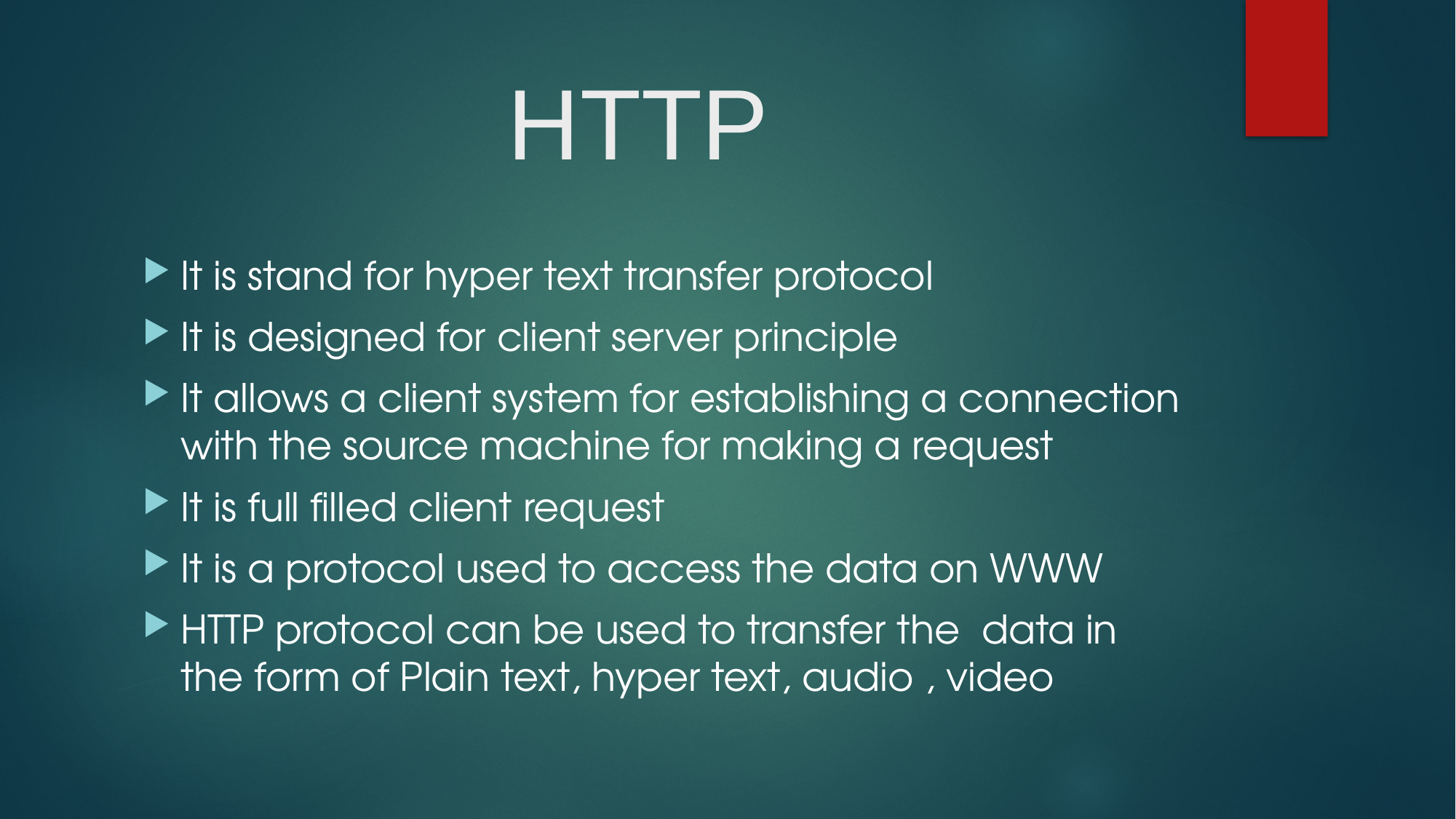

# HTTP
It is stand for hyper text transfer protocol
It is designed for client server principle
It allows a client system for establishing a connection with the source machine for making a request
It is full filled client request
It is a protocol used to access the data on WWW
HTTP protocol can be used to transfer the  data in the form of Plain text, hyper text, audio , video